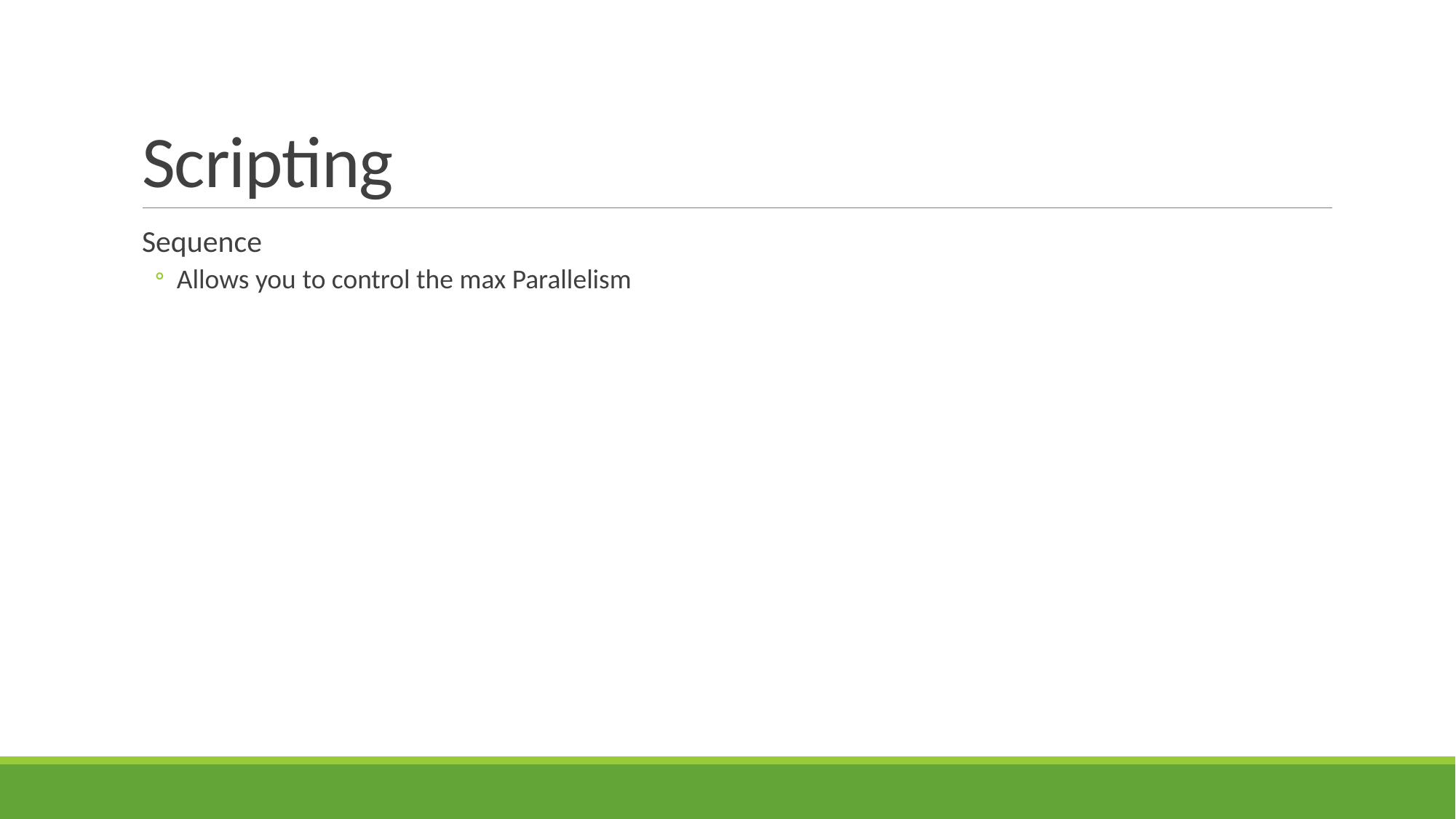

# Scripting
Sequence
Allows you to control the max Parallelism